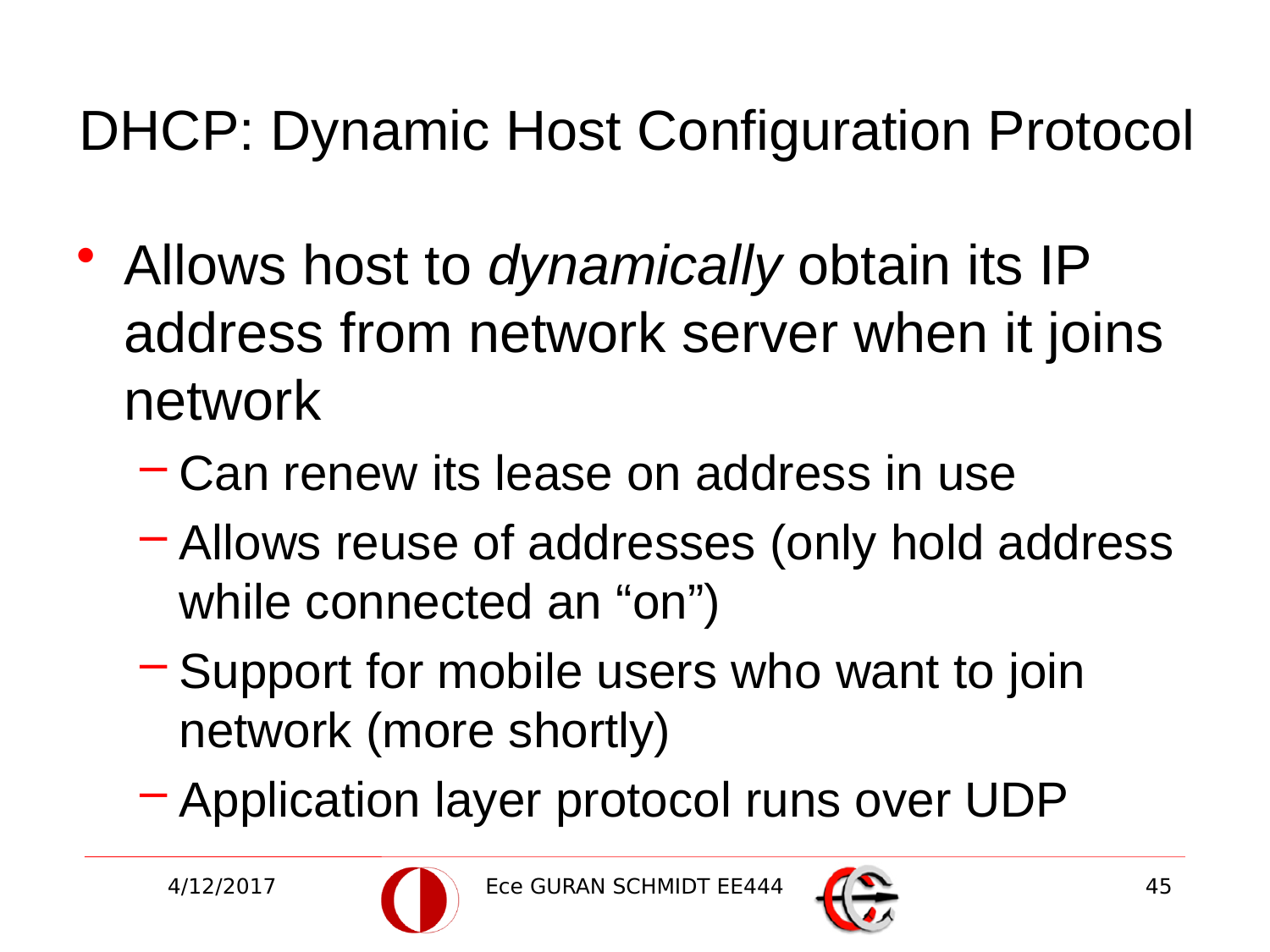

# DHCP: Dynamic Host Configuration Protocol
Allows host to dynamically obtain its IP address from network server when it joins network
Can renew its lease on address in use
Allows reuse of addresses (only hold address while connected an “on”)
Support for mobile users who want to join network (more shortly)
Application layer protocol runs over UDP
4/12/2017
Ece GURAN SCHMIDT EE444
45